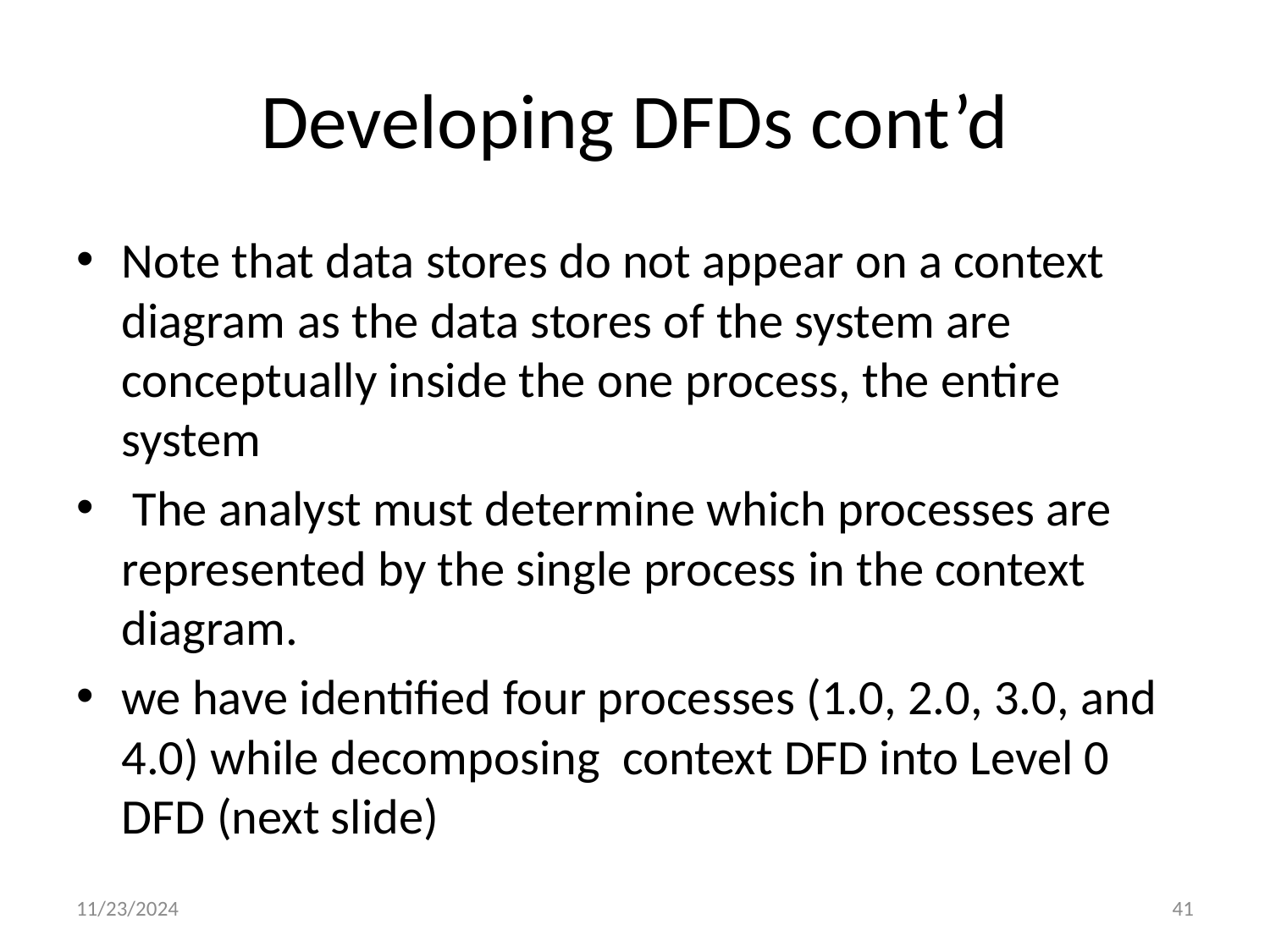

# Developing DFDs cont’d
Note that data stores do not appear on a context diagram as the data stores of the system are conceptually inside the one process, the entire system
 The analyst must determine which processes are represented by the single process in the context diagram.
we have identified four processes (1.0, 2.0, 3.0, and 4.0) while decomposing  context DFD into Level 0 DFD (next slide)
11/23/2024
41